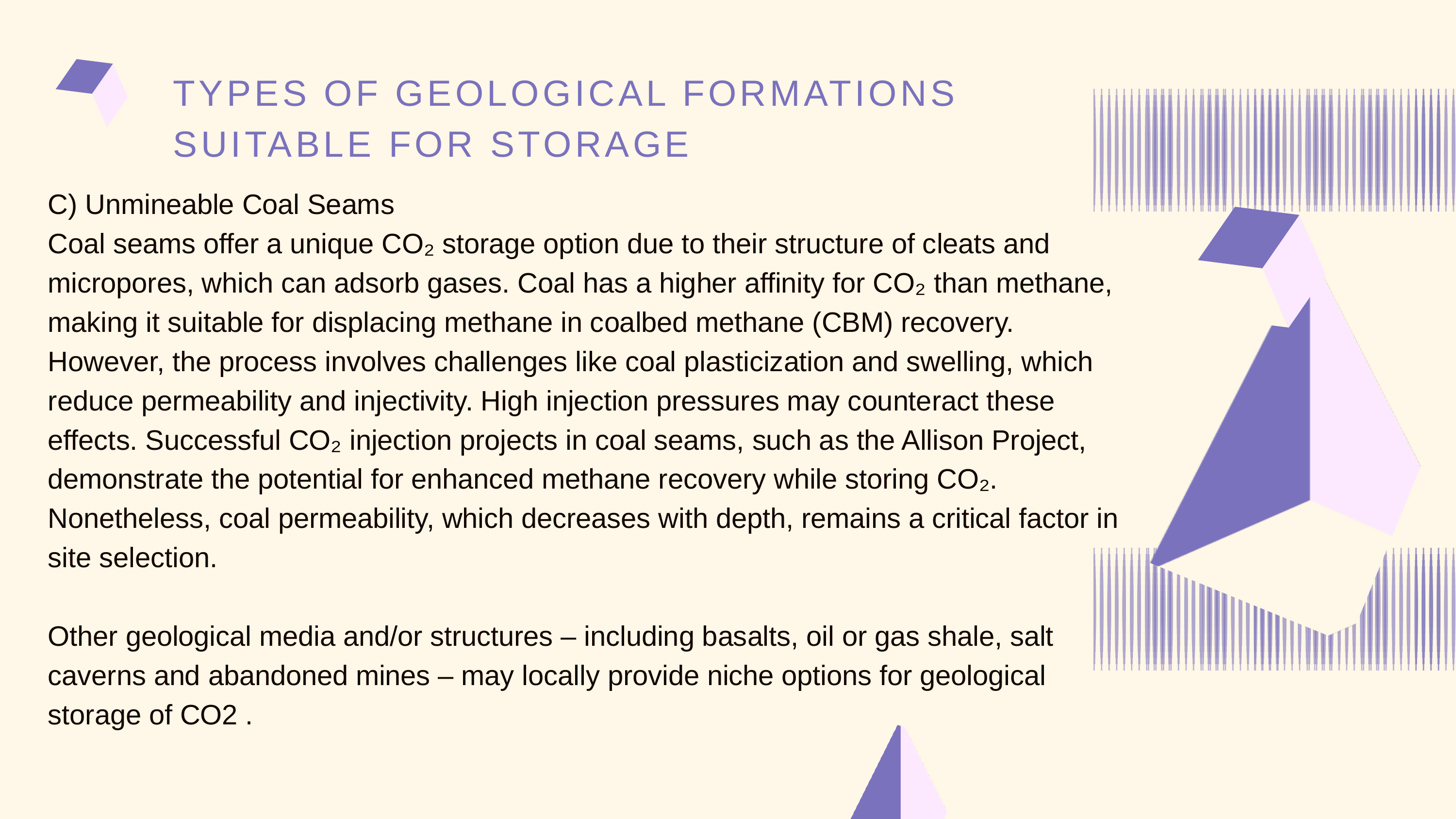

TYPES OF GEOLOGICAL FORMATIONS SUITABLE FOR STORAGE
C) Unmineable Coal Seams
Coal seams offer a unique CO₂ storage option due to their structure of cleats and micropores, which can adsorb gases. Coal has a higher affinity for CO₂ than methane, making it suitable for displacing methane in coalbed methane (CBM) recovery. However, the process involves challenges like coal plasticization and swelling, which reduce permeability and injectivity. High injection pressures may counteract these effects. Successful CO₂ injection projects in coal seams, such as the Allison Project, demonstrate the potential for enhanced methane recovery while storing CO₂. Nonetheless, coal permeability, which decreases with depth, remains a critical factor in site selection.

Other geological media and/or structures – including basalts, oil or gas shale, salt caverns and abandoned mines – may locally provide niche options for geological storage of CO2 .